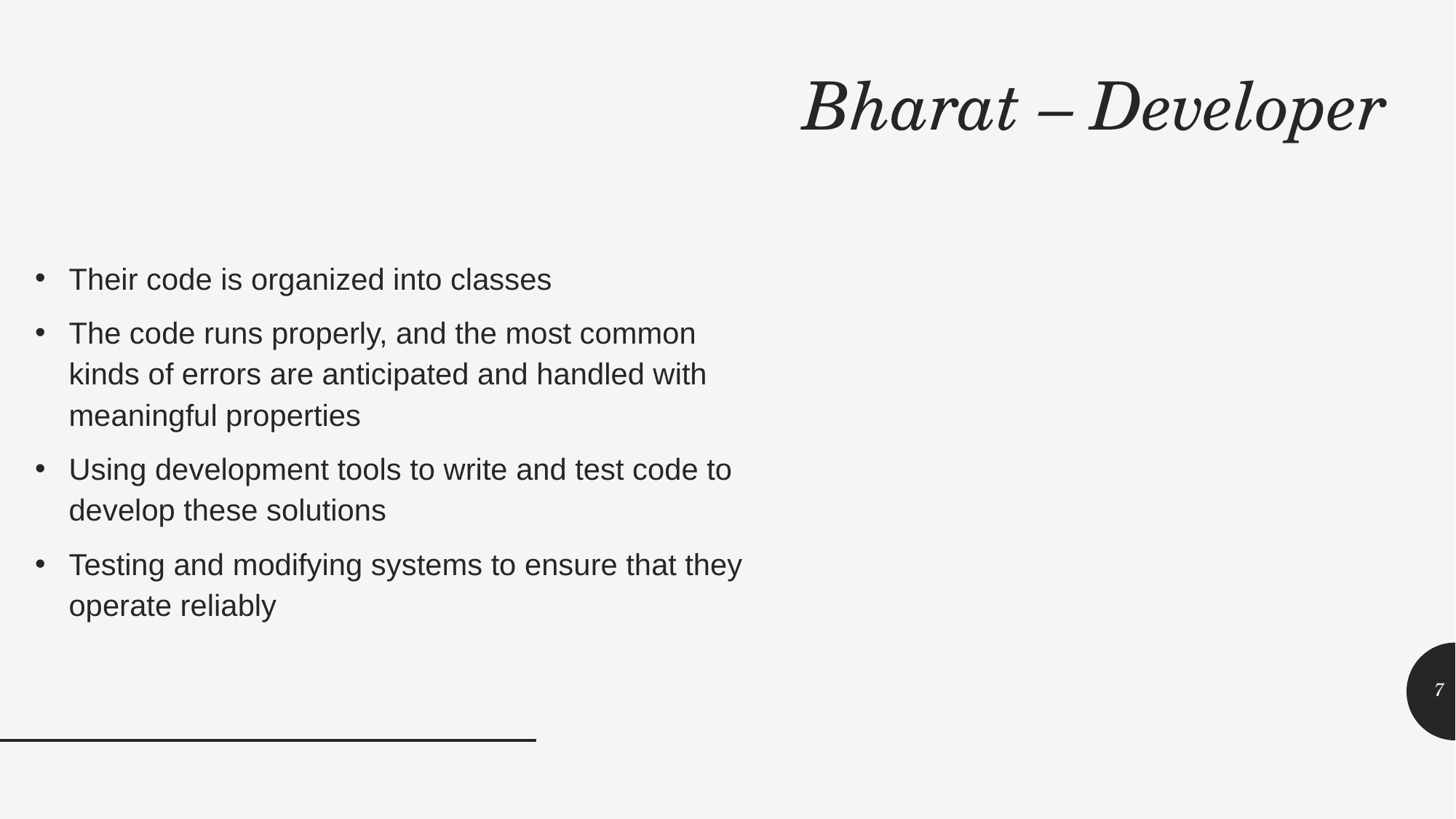

# Bharat – Developer
Their code is organized into classes
The code runs properly, and the most common kinds of errors are anticipated and handled with meaningful properties
Using development tools to write and test code to develop these solutions
Testing and modifying systems to ensure that they operate reliably

7